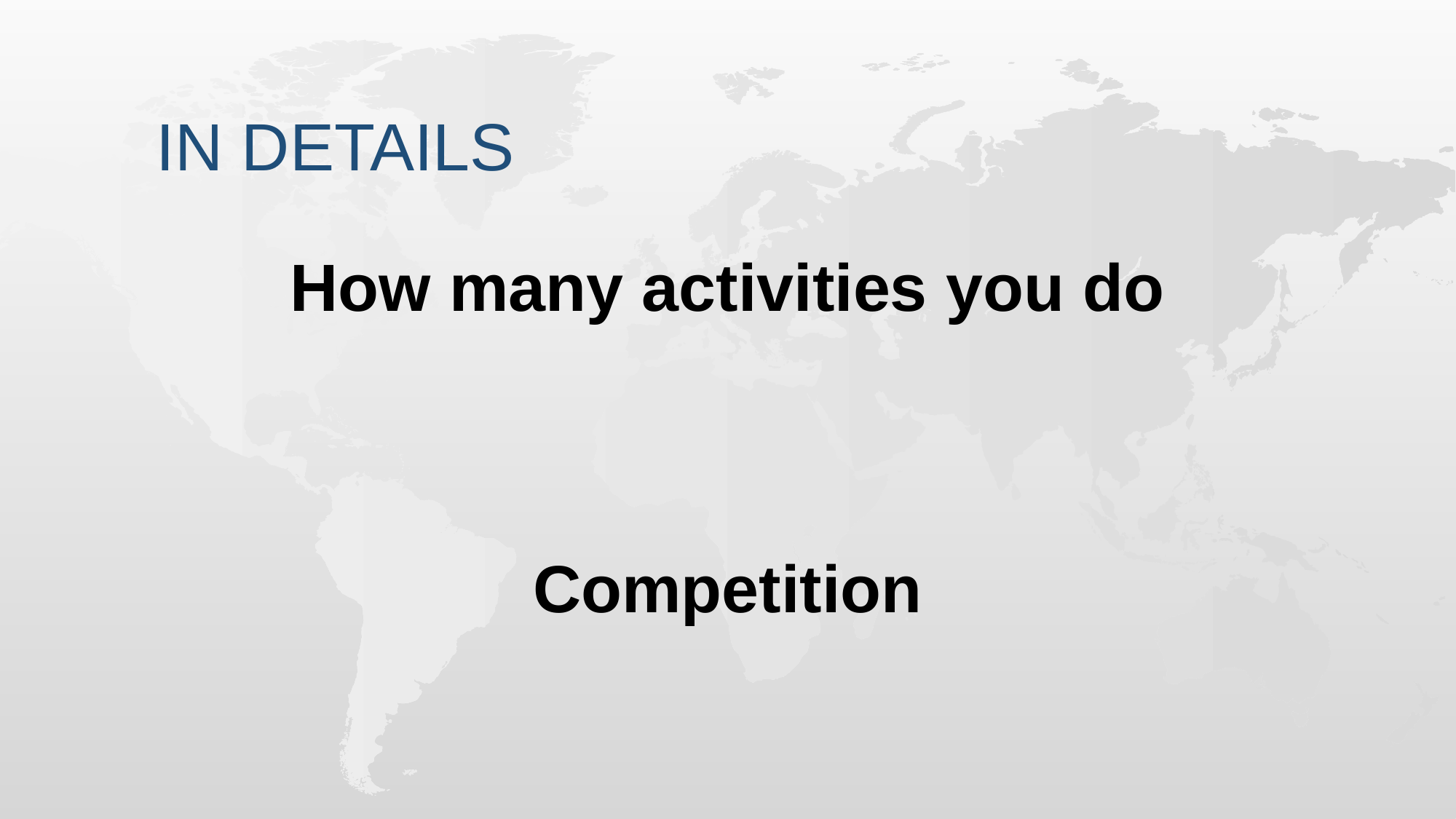

In details

How many activities you do

Competition